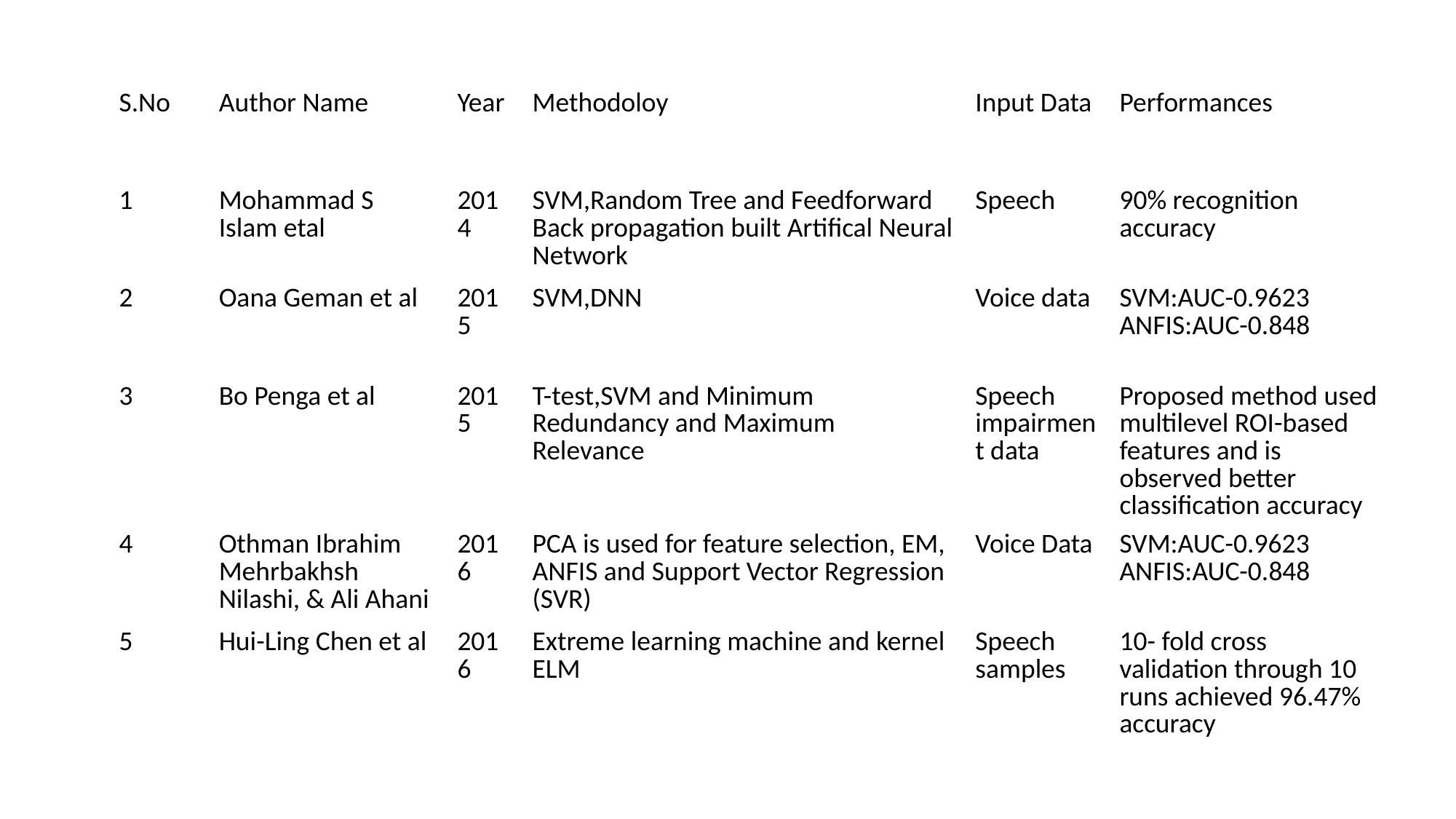

| S.No | Author Name | Year | Methodoloy | Input Data | Performances |
| --- | --- | --- | --- | --- | --- |
| 1 | Mohammad S Islam etal | 2014 | SVM,Random Tree and Feedforward Back propagation built Artifical Neural Network | Speech | 90% recognition accuracy |
| 2 | Oana Geman et al | 2015 | SVM,DNN | Voice data | SVM:AUC-0.9623 ANFIS:AUC-0.848 |
| 3 | Bo Penga et al | 2015 | T-test,SVM and Minimum Redundancy and Maximum Relevance | Speech impairment data | Proposed method used multilevel ROI-based features and is observed better classification accuracy |
| 4 | Othman Ibrahim Mehrbakhsh Nilashi, & Ali Ahani | 2016 | PCA is used for feature selection, EM, ANFIS and Support Vector Regression (SVR) | Voice Data | SVM:AUC-0.9623 ANFIS:AUC-0.848 |
| 5 | Hui-Ling Chen et al | 2016 | Extreme learning machine and kernel ELM | Speech samples | 10- fold cross validation through 10 runs achieved 96.47% accuracy |